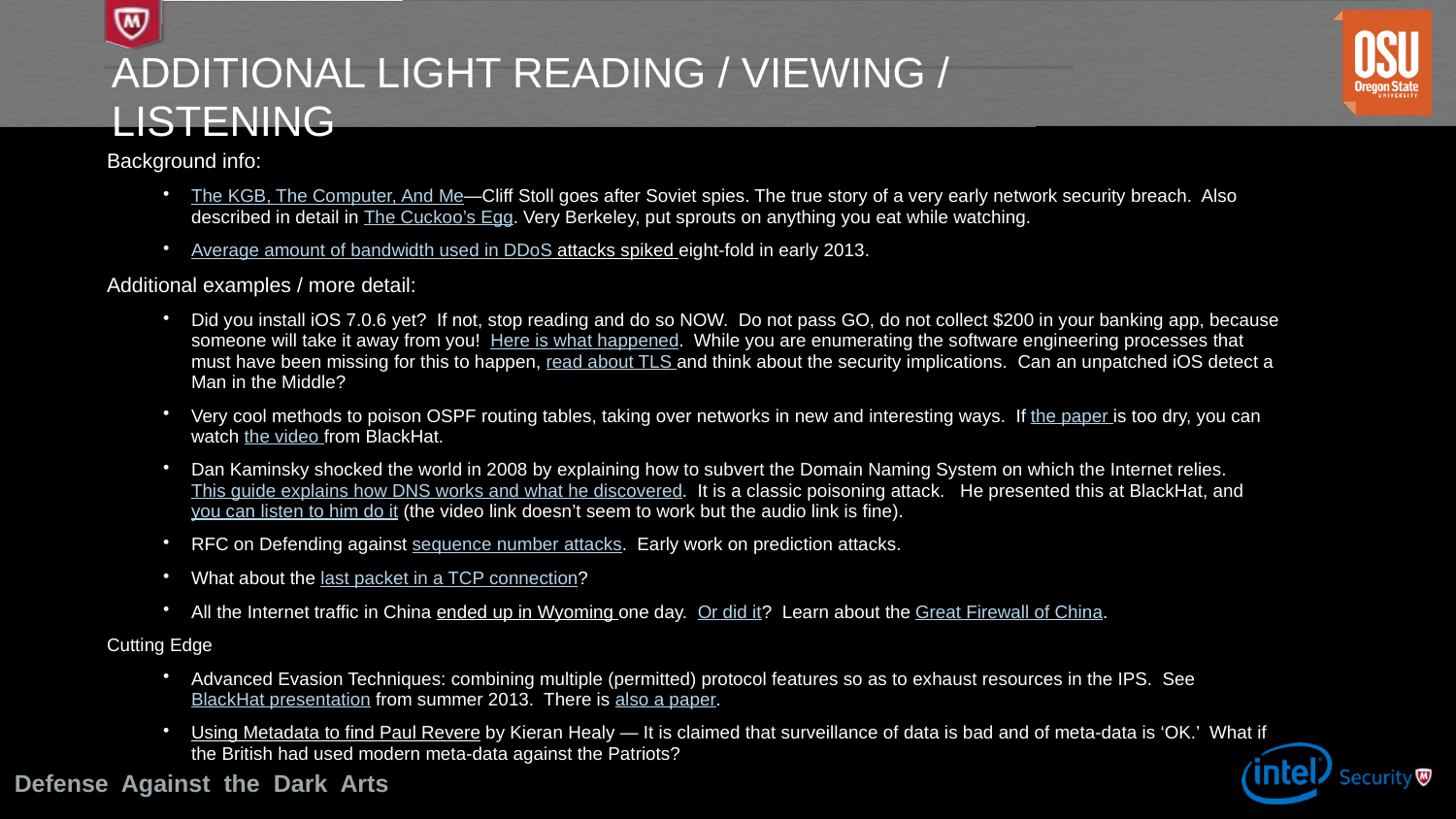

# Additional Light Reading / Viewing / Listening
Background info:
The KGB, The Computer, And Me—Cliff Stoll goes after Soviet spies. The true story of a very early network security breach.  Also described in detail in The Cuckoo’s Egg. Very Berkeley, put sprouts on anything you eat while watching.
Average amount of bandwidth used in DDoS attacks spiked eight-fold in early 2013.
Additional examples / more detail:
Did you install iOS 7.0.6 yet?  If not, stop reading and do so NOW.  Do not pass GO, do not collect $200 in your banking app, because someone will take it away from you!  Here is what happened.  While you are enumerating the software engineering processes that must have been missing for this to happen, read about TLS and think about the security implications.  Can an unpatched iOS detect a Man in the Middle?
Very cool methods to poison OSPF routing tables, taking over networks in new and interesting ways.  If the paper is too dry, you can watch the video from BlackHat.
Dan Kaminsky shocked the world in 2008 by explaining how to subvert the Domain Naming System on which the Internet relies.  This guide explains how DNS works and what he discovered.  It is a classic poisoning attack.   He presented this at BlackHat, and you can listen to him do it (the video link doesn’t seem to work but the audio link is fine).
RFC on Defending against sequence number attacks.  Early work on prediction attacks.
What about the last packet in a TCP connection?
All the Internet traffic in China ended up in Wyoming one day.  Or did it?  Learn about the Great Firewall of China.
Cutting Edge
Advanced Evasion Techniques: combining multiple (permitted) protocol features so as to exhaust resources in the IPS.  See BlackHat presentation from summer 2013.  There is also a paper.
Using Metadata to find Paul Revere by Kieran Healy — It is claimed that surveillance of data is bad and of meta-data is ‘OK.’  What if the British had used modern meta-data against the Patriots?